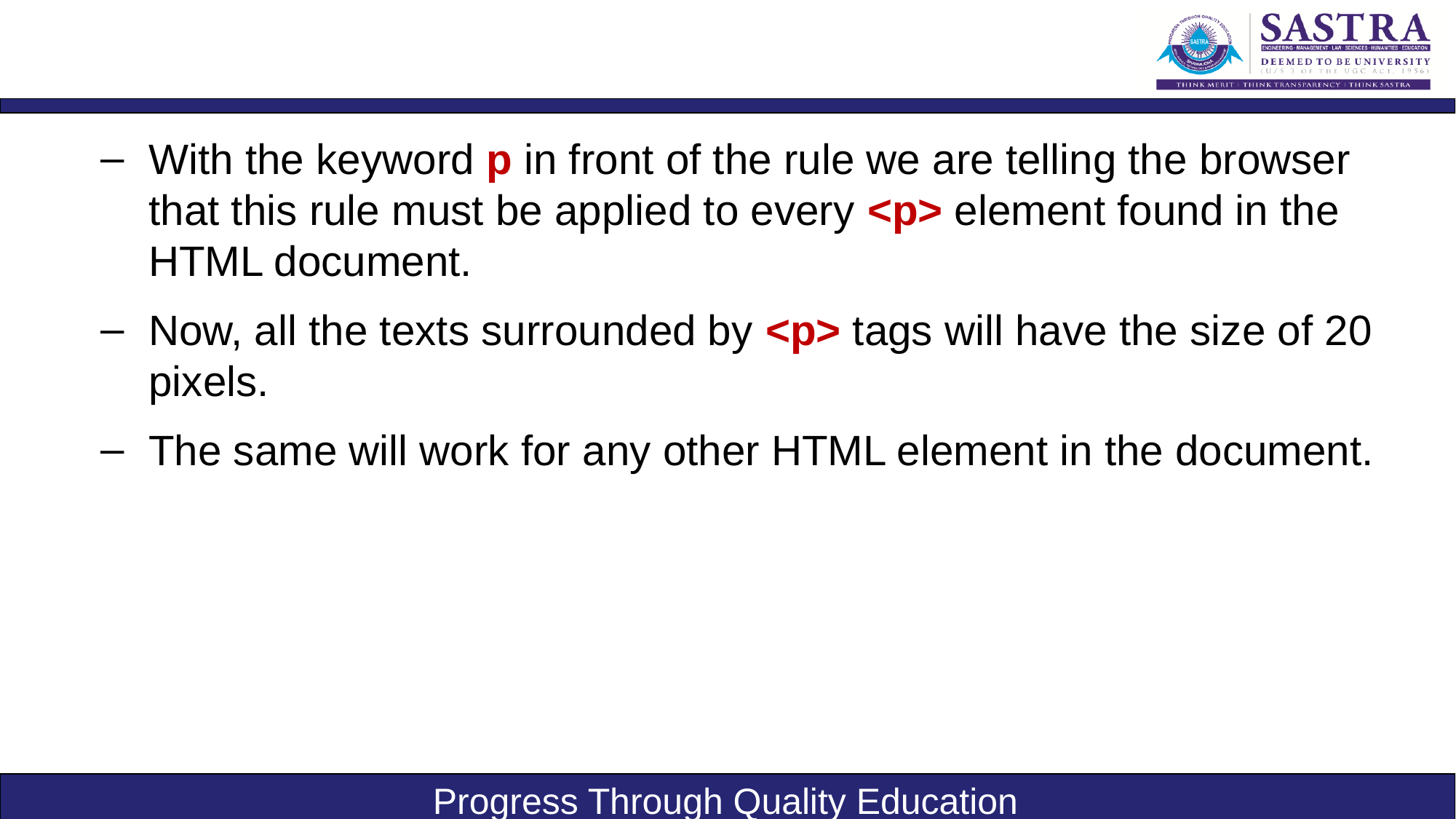

#
With the keyword p in front of the rule we are telling the browser that this rule must be applied to every <p> element found in the HTML document.
Now, all the texts surrounded by <p> tags will have the size of 20 pixels.
The same will work for any other HTML element in the document.